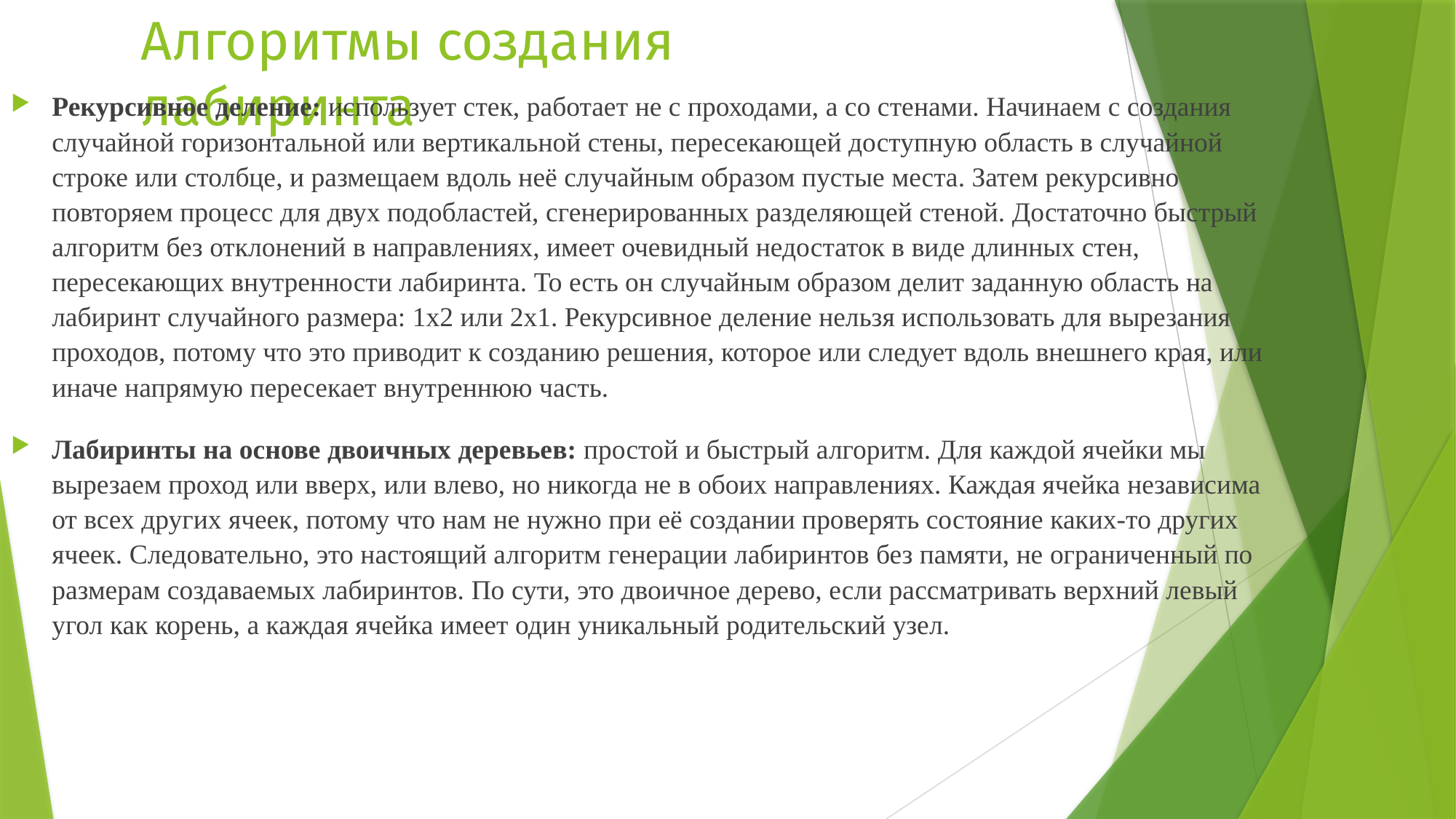

# Алгоритмы создания лабиринта
Рекурсивное деление: использует стек, работает не с проходами, а со стенами. Начинаем с создания случайной горизонтальной или вертикальной стены, пересекающей доступную область в случайной строке или столбце, и размещаем вдоль неё случайным образом пустые места. Затем рекурсивно повторяем процесс для двух подобластей, сгенерированных разделяющей стеной. Достаточно быстрый алгоритм без отклонений в направлениях, имеет очевидный недостаток в виде длинных стен, пересекающих внутренности лабиринта. То есть он случайным образом делит заданную область на лабиринт случайного размера: 1x2 или 2x1. Рекурсивное деление нельзя использовать для вырезания проходов, потому что это приводит к созданию решения, которое или следует вдоль внешнего края, или иначе напрямую пересекает внутреннюю часть.
Лабиринты на основе двоичных деревьев: простой и быстрый алгоритм. Для каждой ячейки мы вырезаем проход или вверх, или влево, но никогда не в обоих направлениях. Каждая ячейка независима от всех других ячеек, потому что нам не нужно при её создании проверять состояние каких-то других ячеек. Следовательно, это настоящий алгоритм генерации лабиринтов без памяти, не ограниченный по размерам создаваемых лабиринтов. По сути, это двоичное дерево, если рассматривать верхний левый угол как корень, а каждая ячейка имеет один уникальный родительский узел.